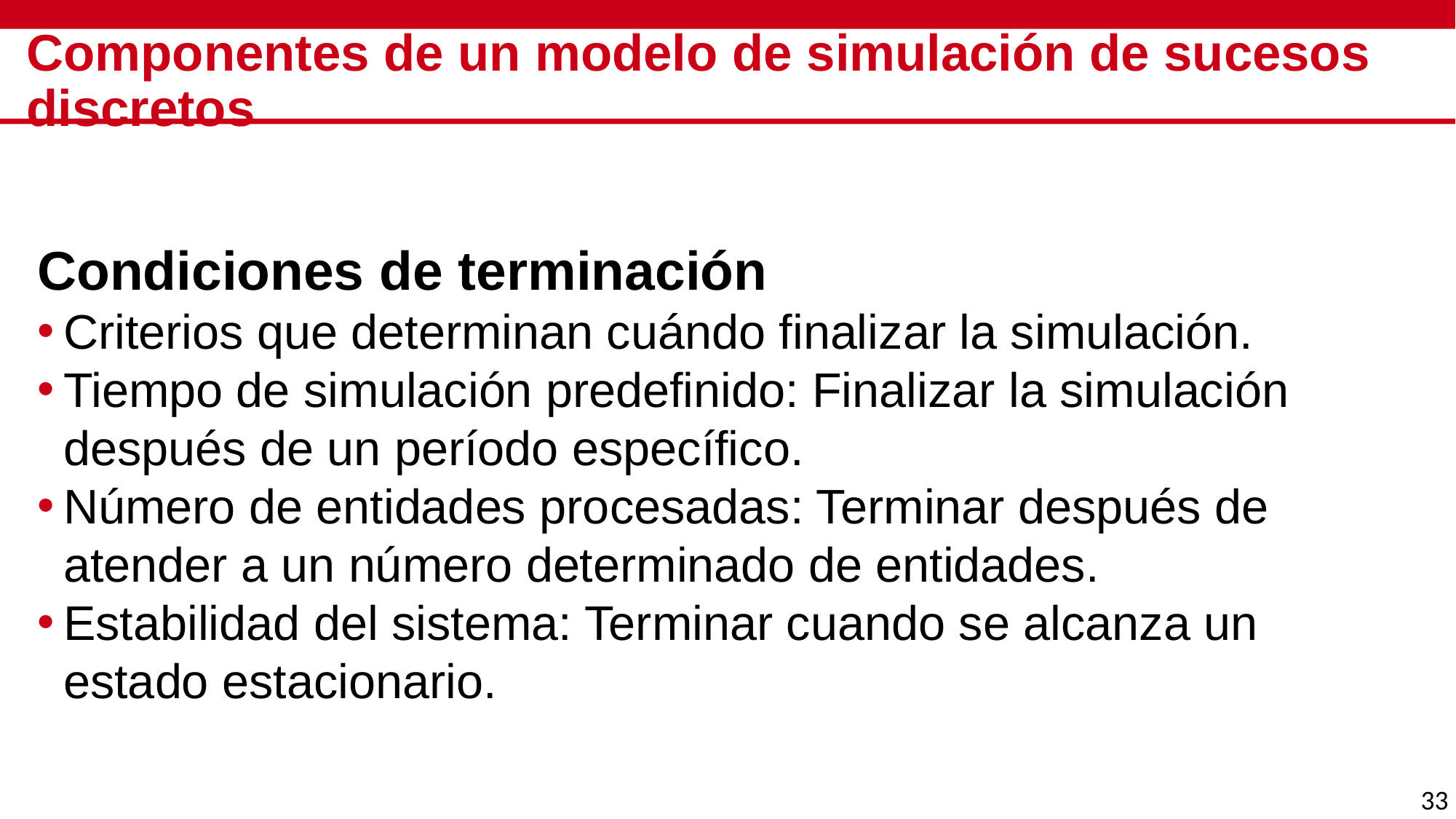

# Componentes de un modelo de simulación de sucesos discretos
Condiciones de terminación
Criterios que determinan cuándo finalizar la simulación.
Tiempo de simulación predefinido: Finalizar la simulación después de un período específico.
Número de entidades procesadas: Terminar después de atender a un número determinado de entidades.
Estabilidad del sistema: Terminar cuando se alcanza un estado estacionario.
33